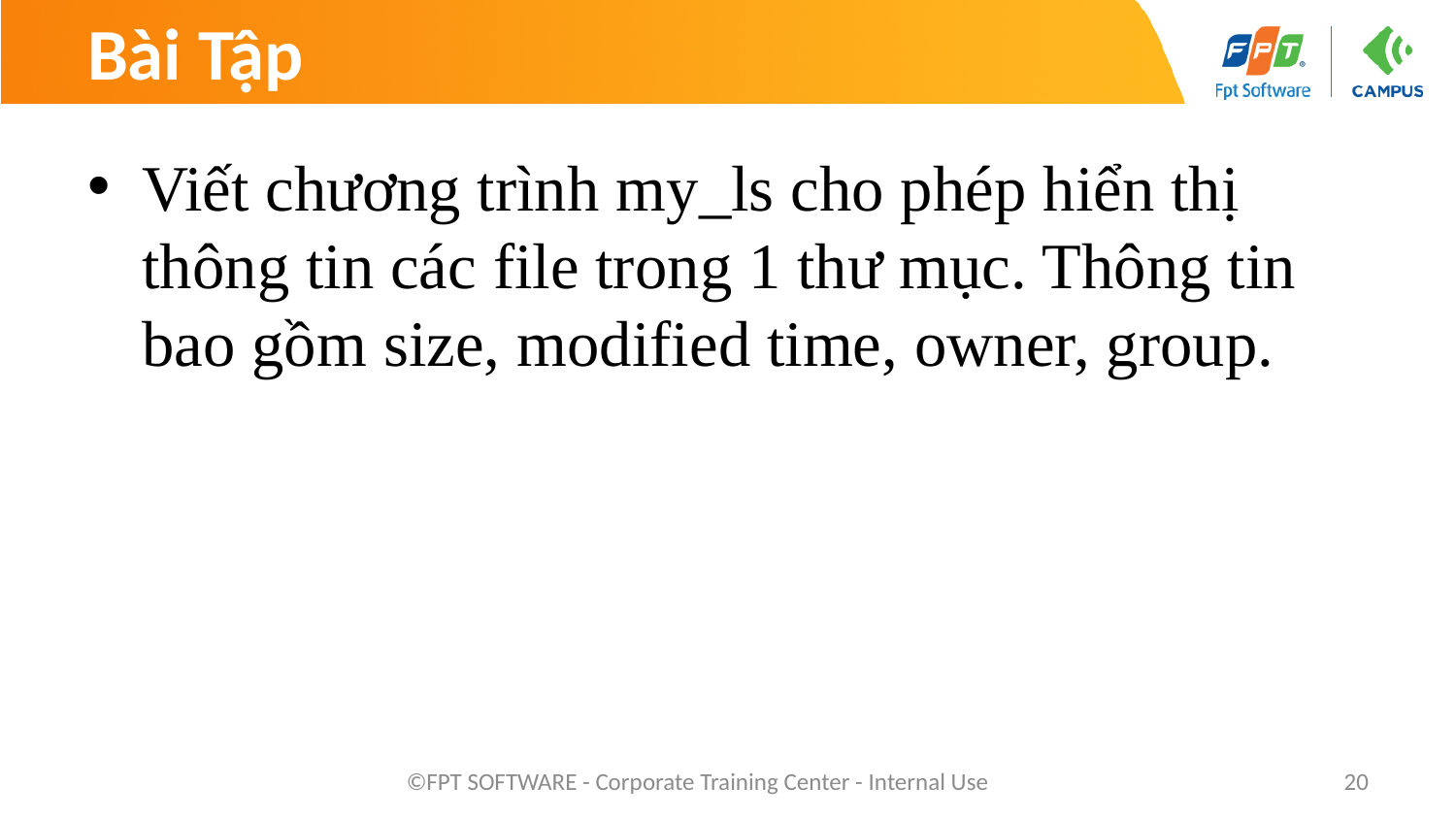

# Bài Tập
Viết chương trình my_ls cho phép hiển thị thông tin các file trong 1 thư mục. Thông tin bao gồm size, modified time, owner, group.
©FPT SOFTWARE - Corporate Training Center - Internal Use
20